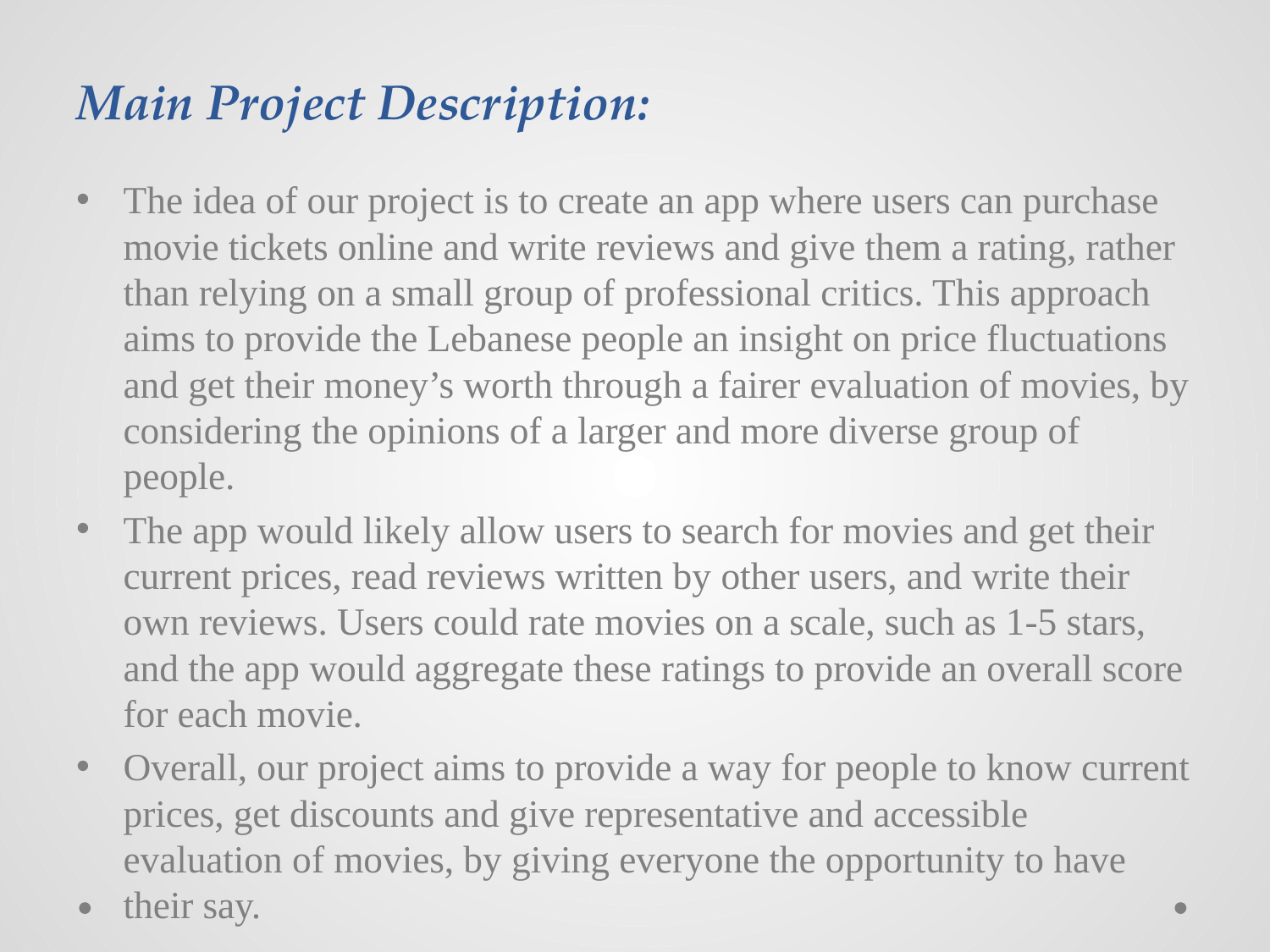

# Main Project Description:
The idea of our project is to create an app where users can purchase movie tickets online and write reviews and give them a rating, rather than relying on a small group of professional critics. This approach aims to provide the Lebanese people an insight on price fluctuations and get their money’s worth through a fairer evaluation of movies, by considering the opinions of a larger and more diverse group of people.
The app would likely allow users to search for movies and get their current prices, read reviews written by other users, and write their own reviews. Users could rate movies on a scale, such as 1-5 stars, and the app would aggregate these ratings to provide an overall score for each movie.
Overall, our project aims to provide a way for people to know current prices, get discounts and give representative and accessible evaluation of movies, by giving everyone the opportunity to have their say.